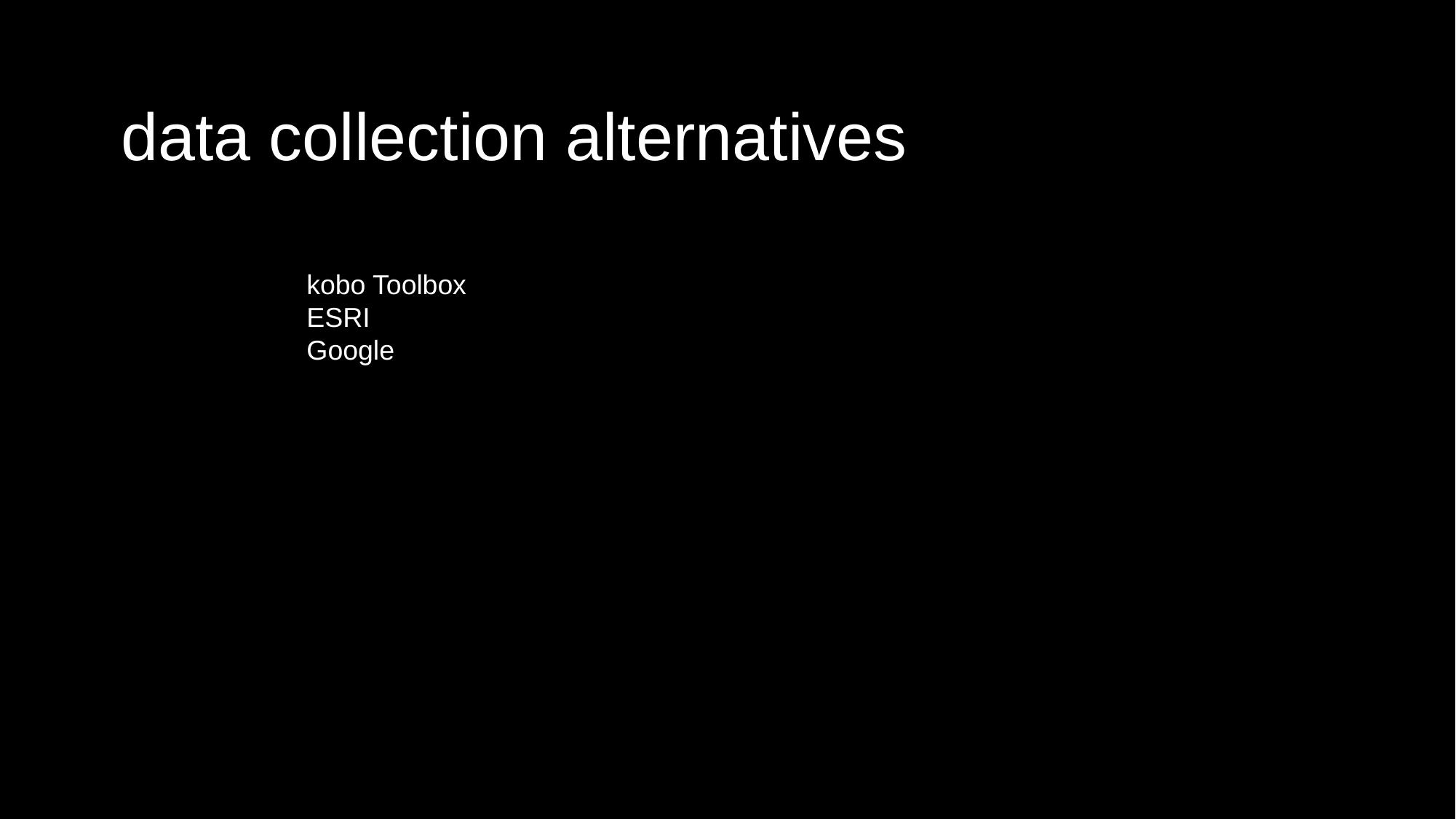

data collection alternatives
kobo Toolbox
ESRI
Google